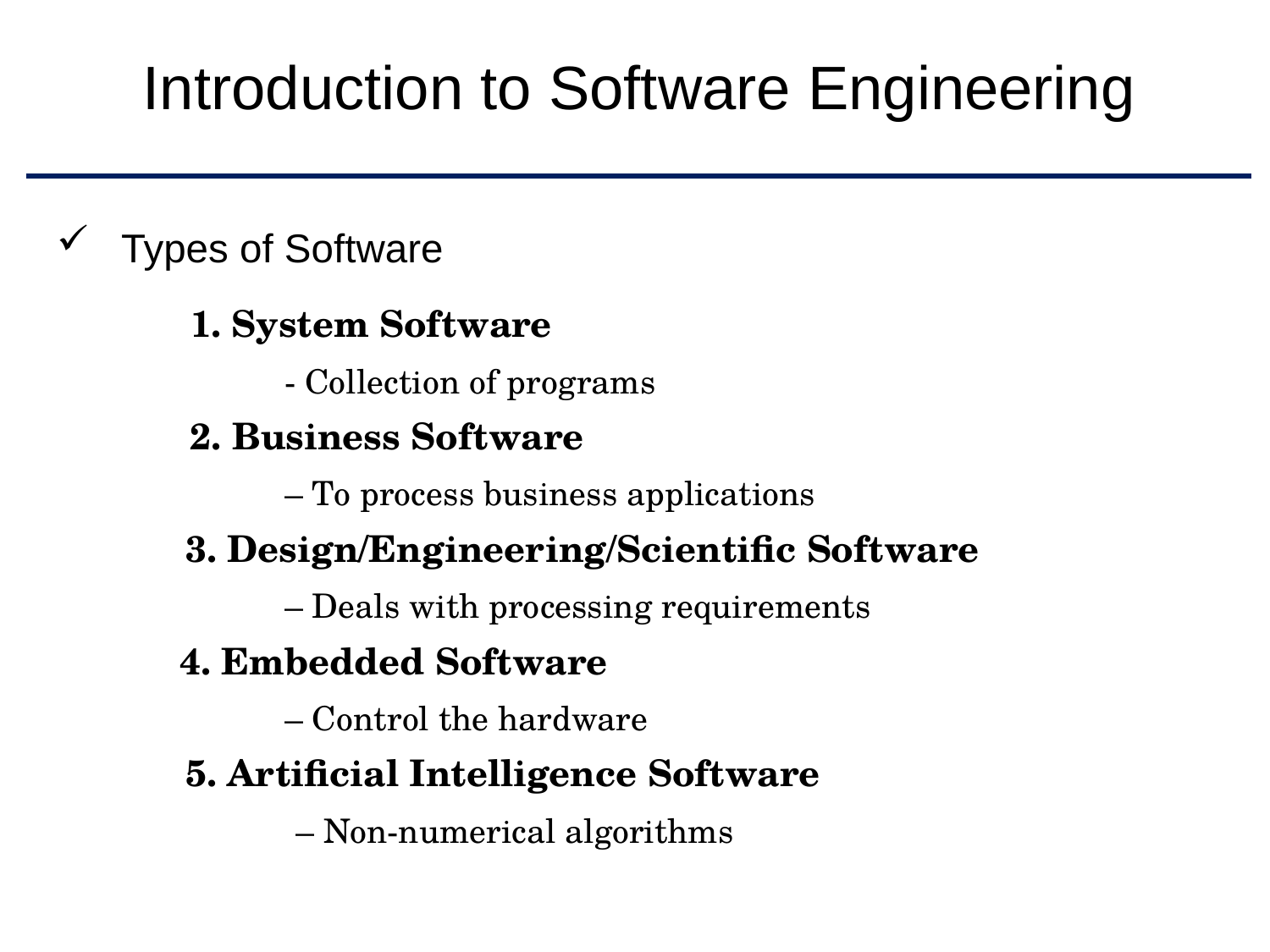

# Introduction to Software Engineering

Types of Software

	 1. System Software
                      - Collection of programs
	 2. Business Software
                      – To process business applications
              3. Design/Engineering/Scientific Software
                      – Deals with processing requirements
	4. Embedded Software
                      – Control the hardware
              5. Artificial Intelligence Software
                       – Non-numerical algorithms